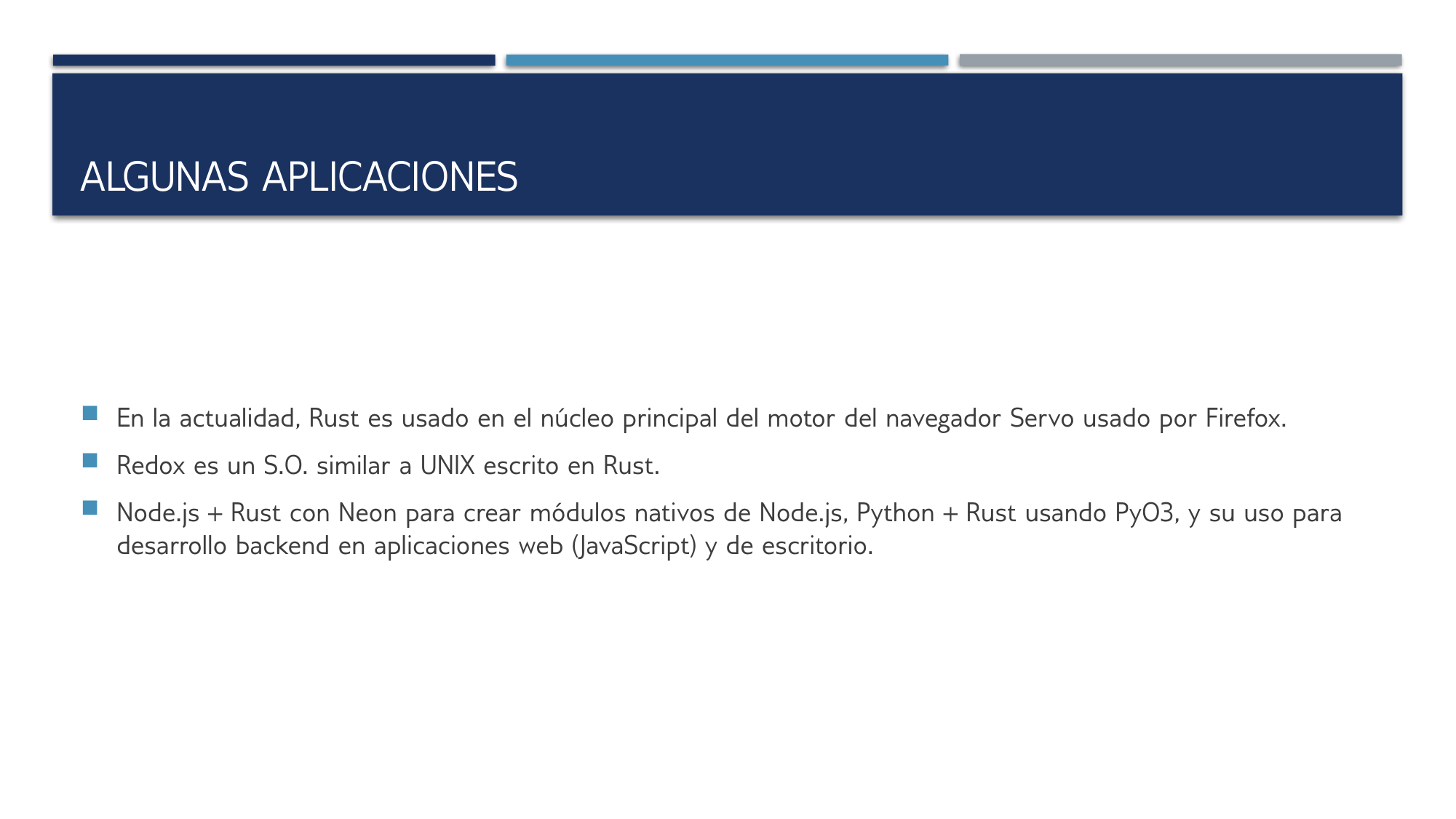

# Algunas aplicaciones
En la actualidad, Rust es usado en el núcleo principal del motor del navegador Servo usado por Firefox.
Redox es un S.O. similar a UNIX escrito en Rust.
Node.js + Rust con Neon para crear módulos nativos de Node.js, Python + Rust usando PyO3, y su uso para desarrollo backend en aplicaciones web (JavaScript) y de escritorio.